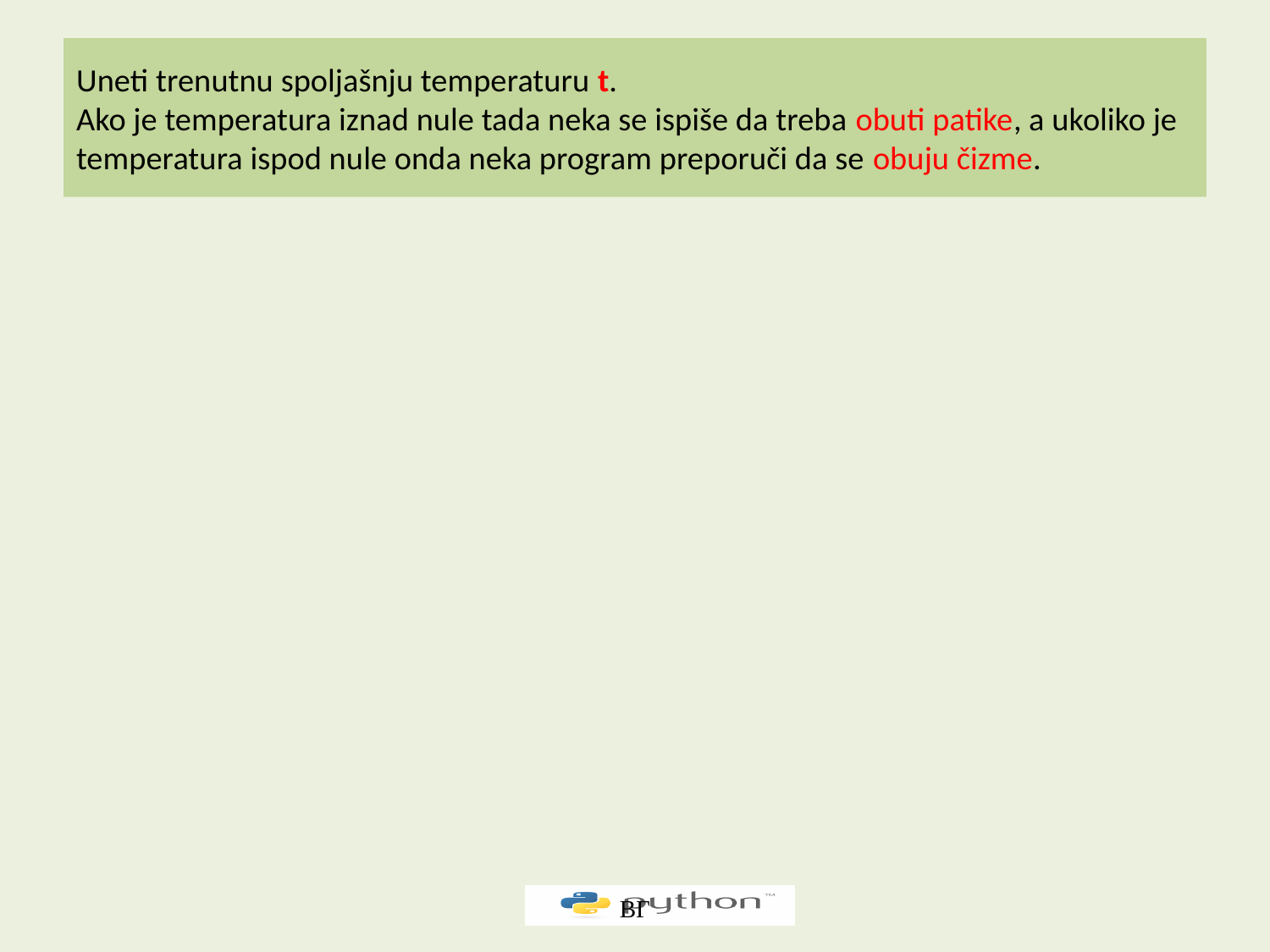

# Uneti trenutnu spoljašnju temperaturu t. Ako je temperatura iznad nule tada neka se ispiše da treba obuti patike, a ukoliko je temperatura ispod nule onda neka program preporuči da se obuju čizme.

ВГ